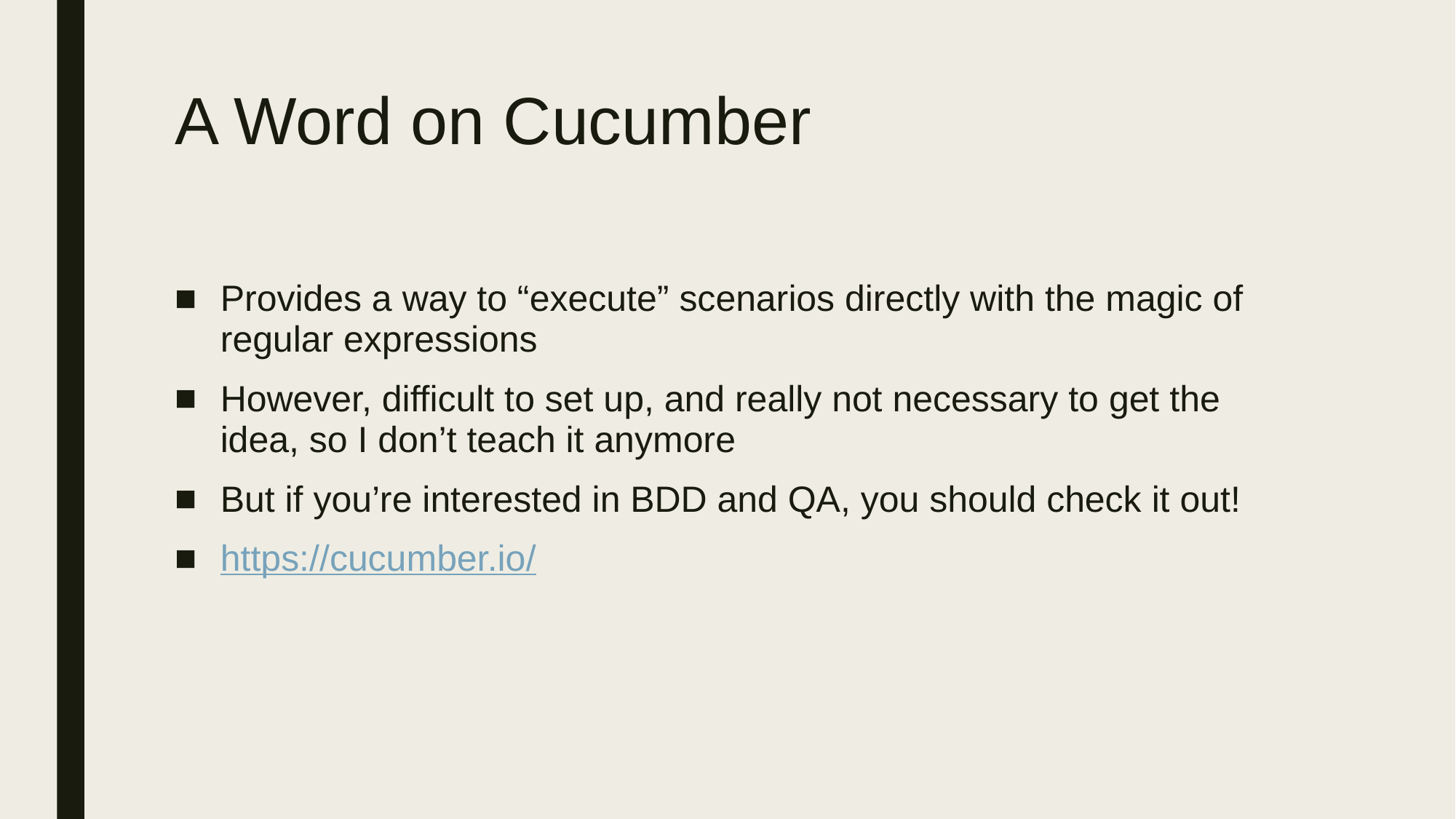

# A Word on Cucumber
Provides a way to “execute” scenarios directly with the magic of regular expressions
However, difficult to set up, and really not necessary to get the idea, so I don’t teach it anymore
But if you’re interested in BDD and QA, you should check it out!
https://cucumber.io/